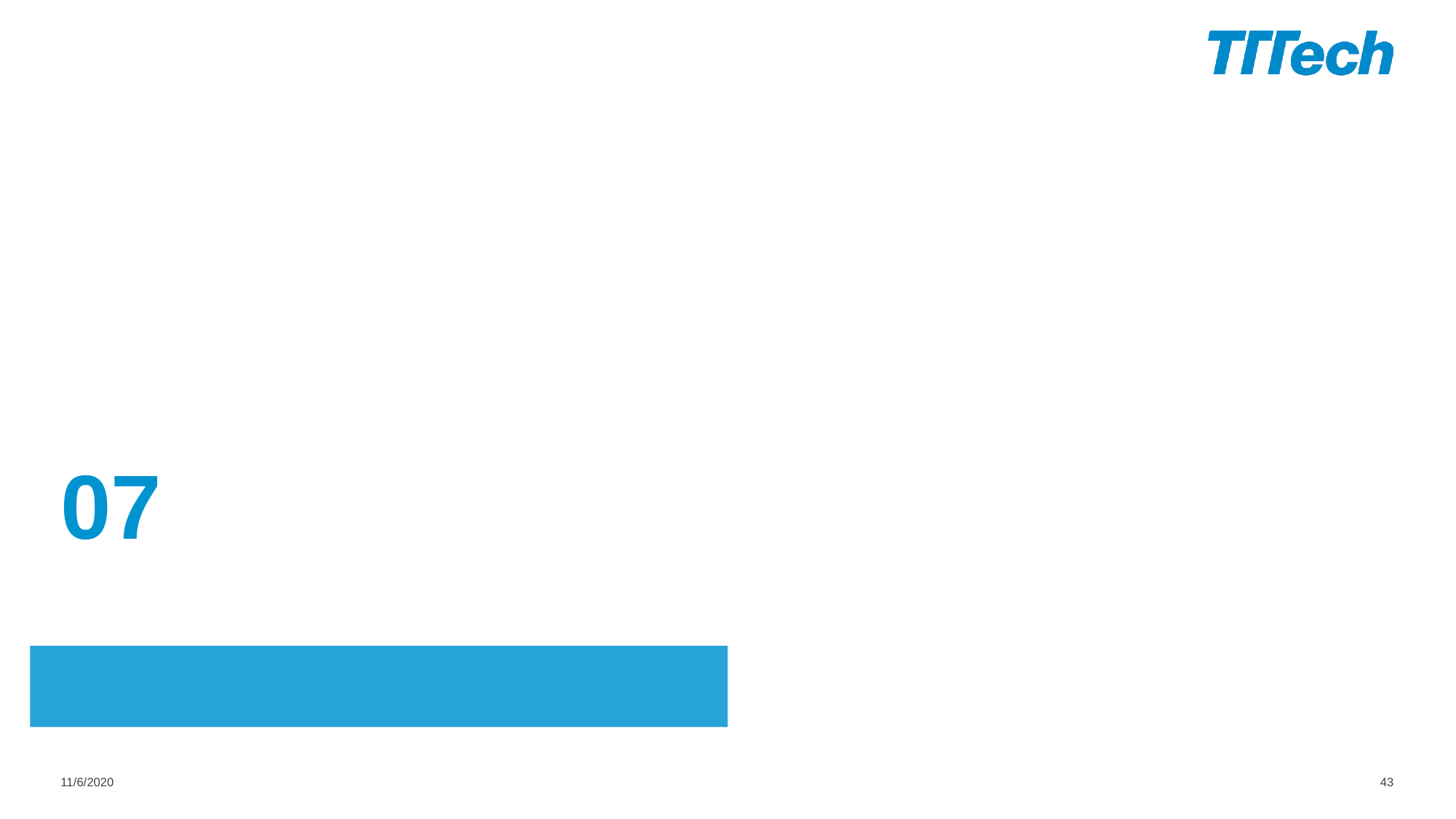

07
# Finite State Machines

02
11/6/2020
43